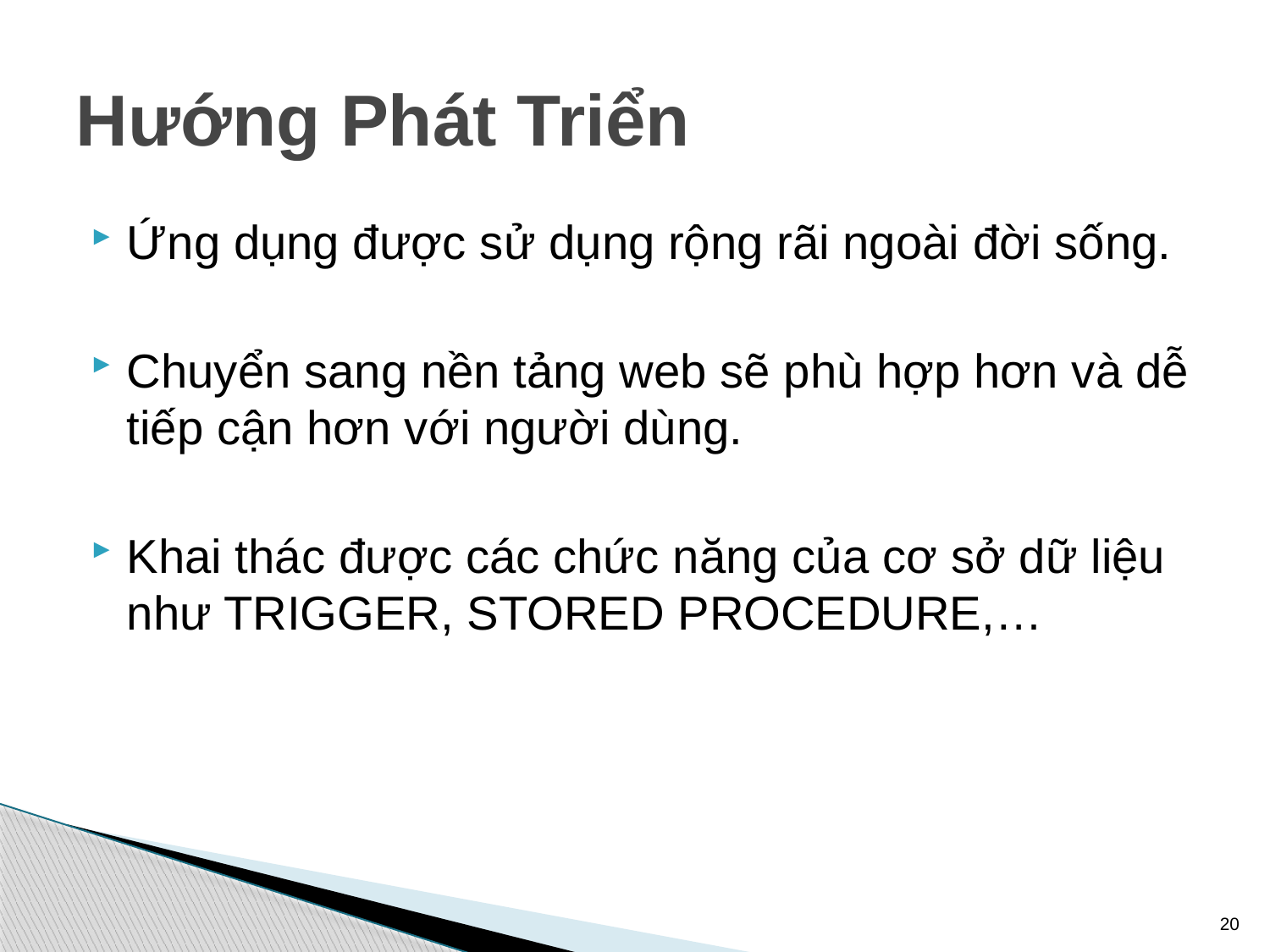

# Hướng Phát Triển
Ứng dụng được sử dụng rộng rãi ngoài đời sống.

Chuyển sang nền tảng web sẽ phù hợp hơn và dễ tiếp cận hơn với người dùng.

Khai thác được các chức năng của cơ sở dữ liệu như TRIGGER, STORED PROCEDURE,…
20